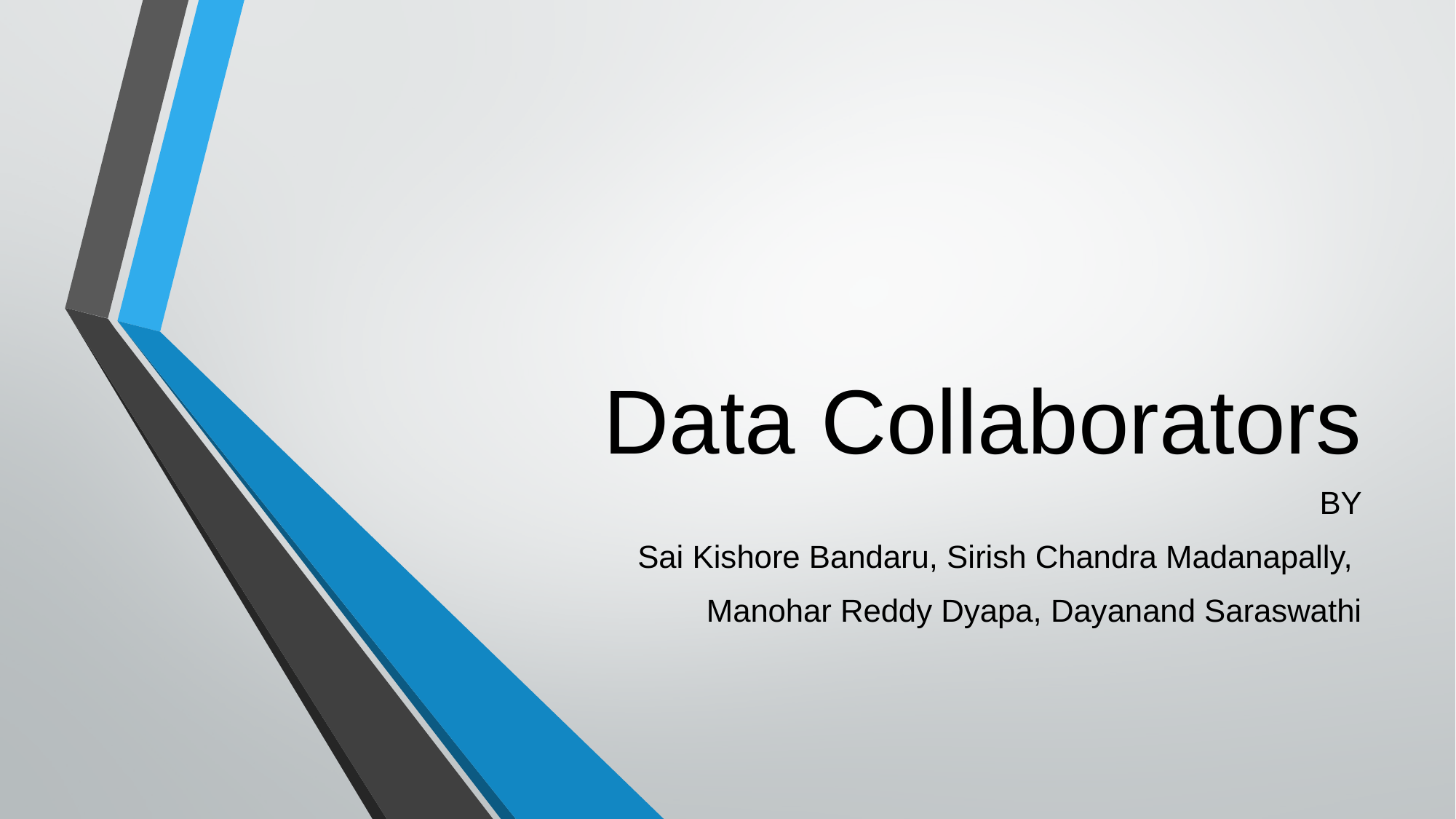

# Data Collaborators
BY
Sai Kishore Bandaru, Sirish Chandra Madanapally,
Manohar Reddy Dyapa, Dayanand Saraswathi